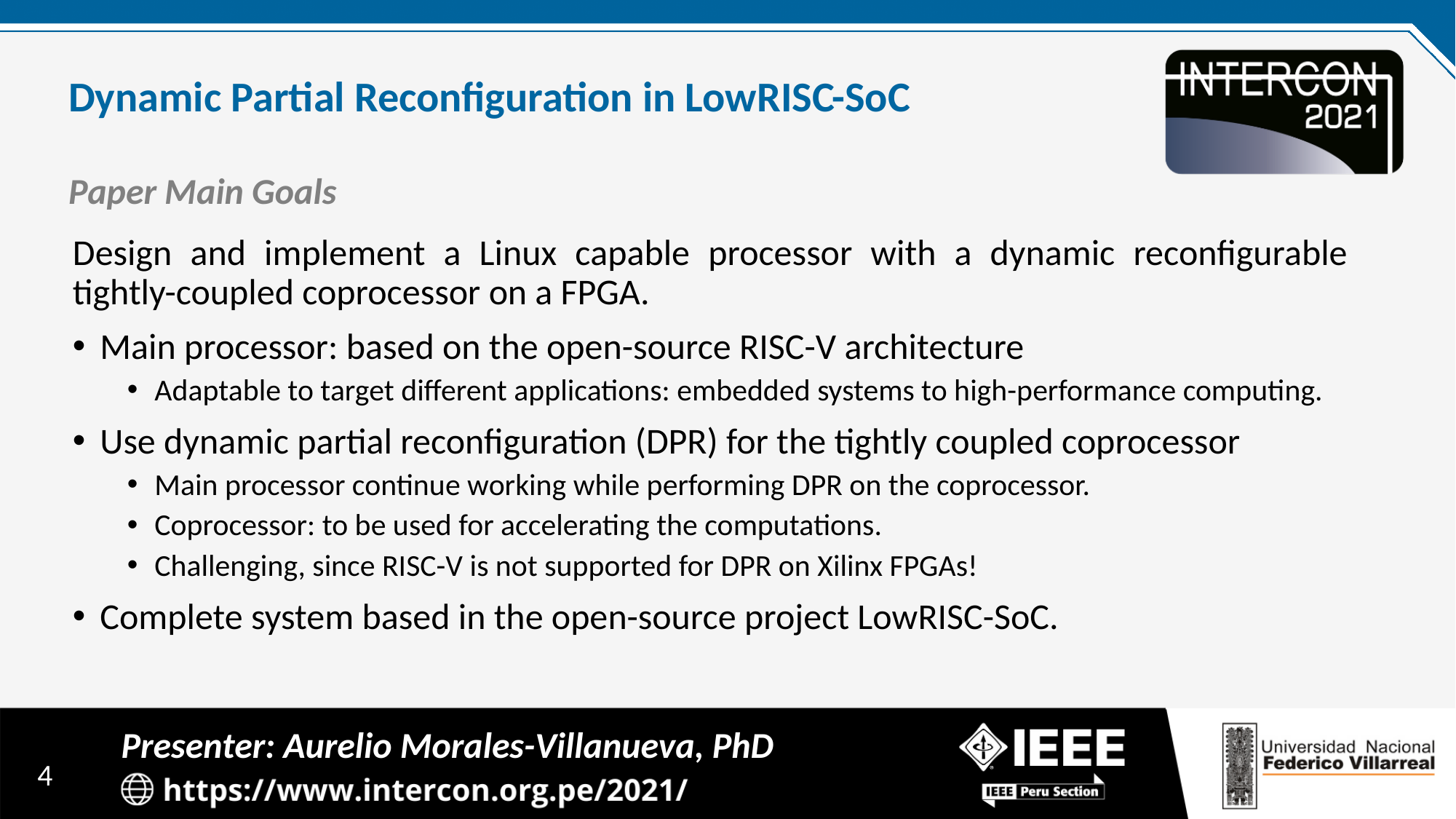

# Dynamic Partial Reconfiguration in LowRISC-SoC
Paper Main Goals
Design and implement a Linux capable processor with a dynamic reconfigurable tightly-coupled coprocessor on a FPGA.
Main processor: based on the open-source RISC-V architecture
Adaptable to target different applications: embedded systems to high-performance computing.
Use dynamic partial reconfiguration (DPR) for the tightly coupled coprocessor
Main processor continue working while performing DPR on the coprocessor.
Coprocessor: to be used for accelerating the computations.
Challenging, since RISC-V is not supported for DPR on Xilinx FPGAs!
Complete system based in the open-source project LowRISC-SoC.

Presenter: Aurelio Morales-Villanueva, PhD
4